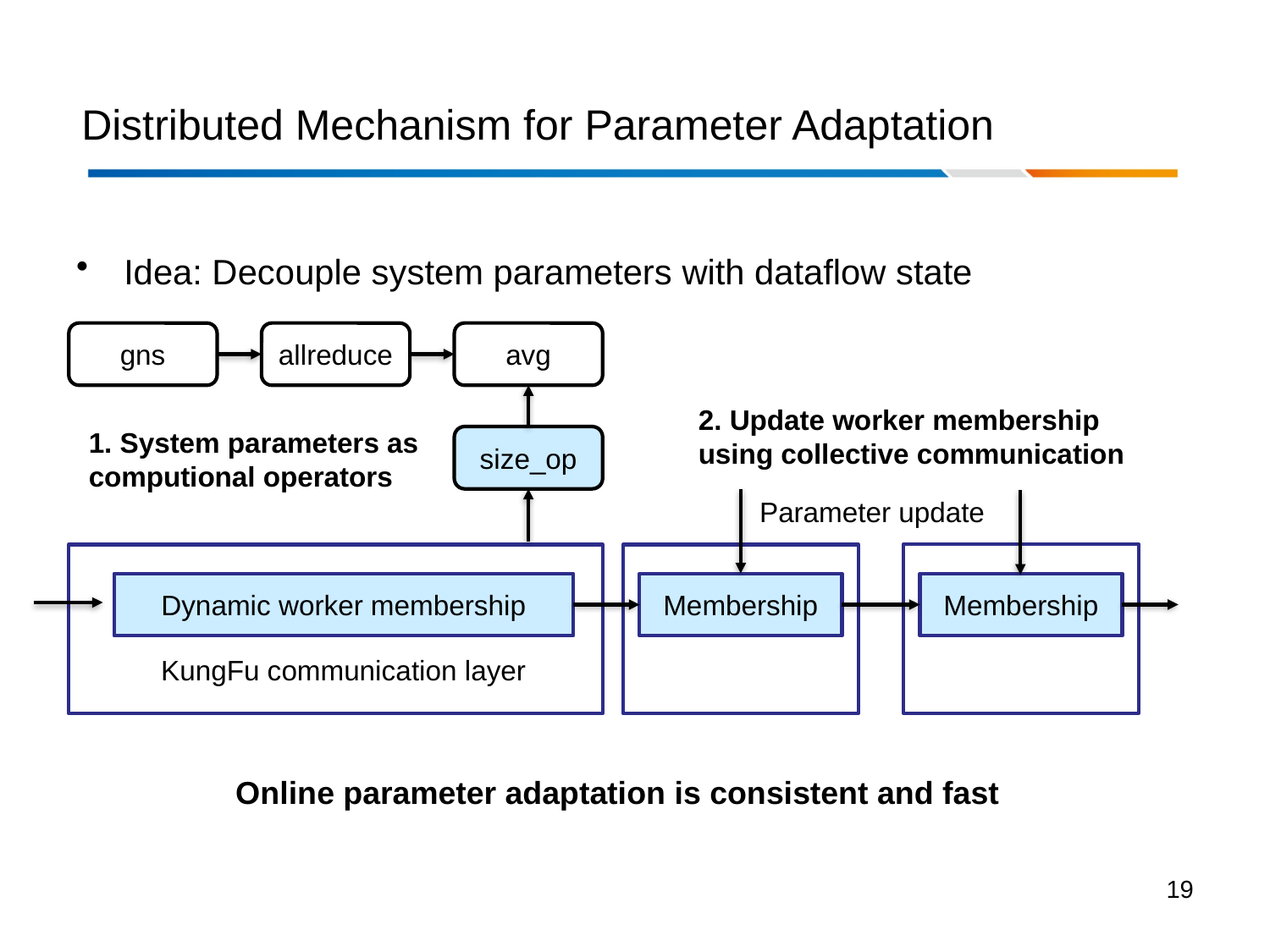

# Distributed Mechanism for Parameter Adaptation
Idea: Decouple system parameters with dataflow state

gns
allreduce
avg
2. Update worker membership using collective communication
1. System parameters as computional operators
size_op
Parameter update

Dynamic worker membership
Membership
Membership
KungFu communication layer
Online parameter adaptation is consistent and fast
19